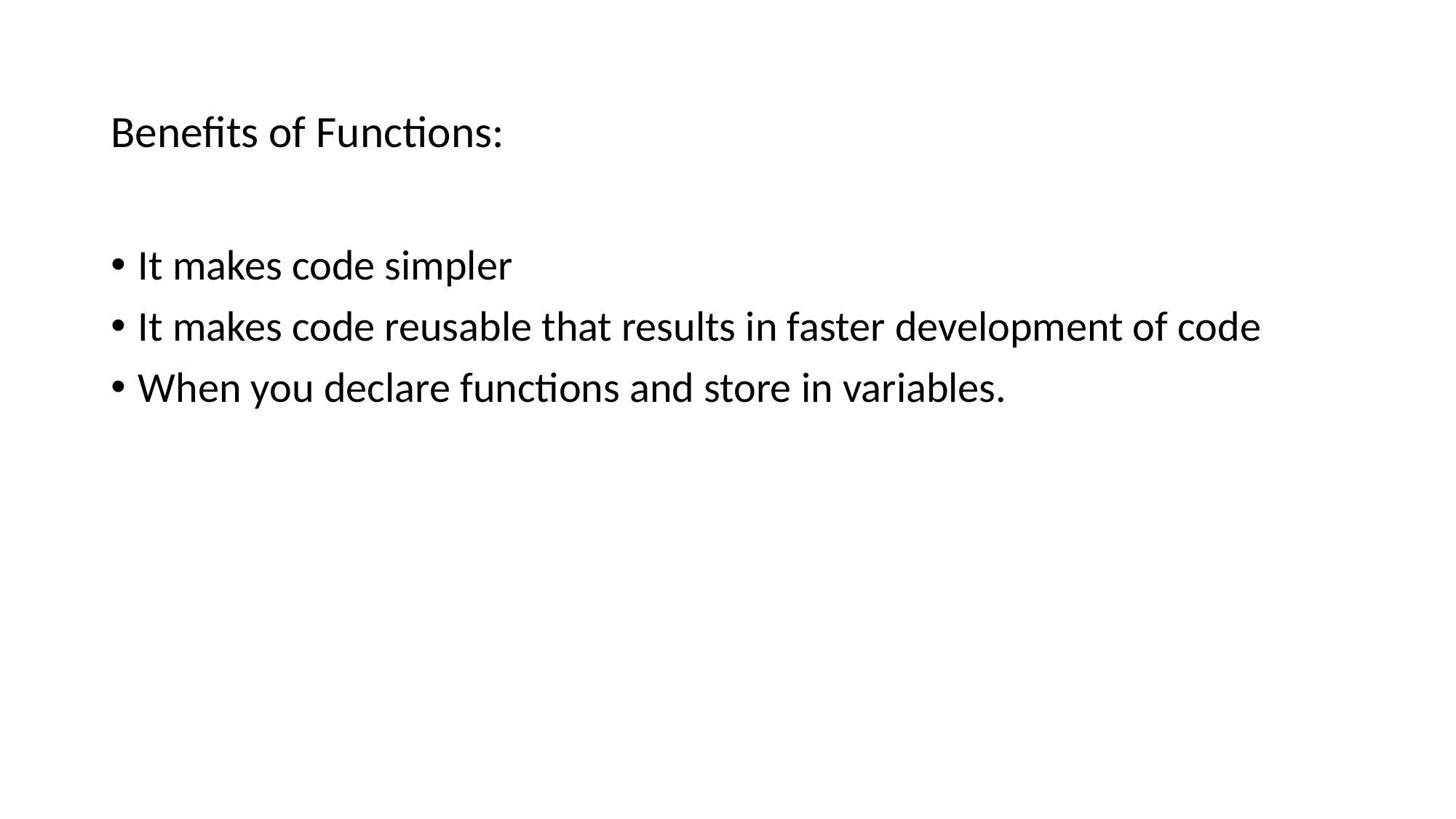

# Benefits of Functions:
It makes code simpler
It makes code reusable that results in faster development of code
When you declare functions and store in variables.